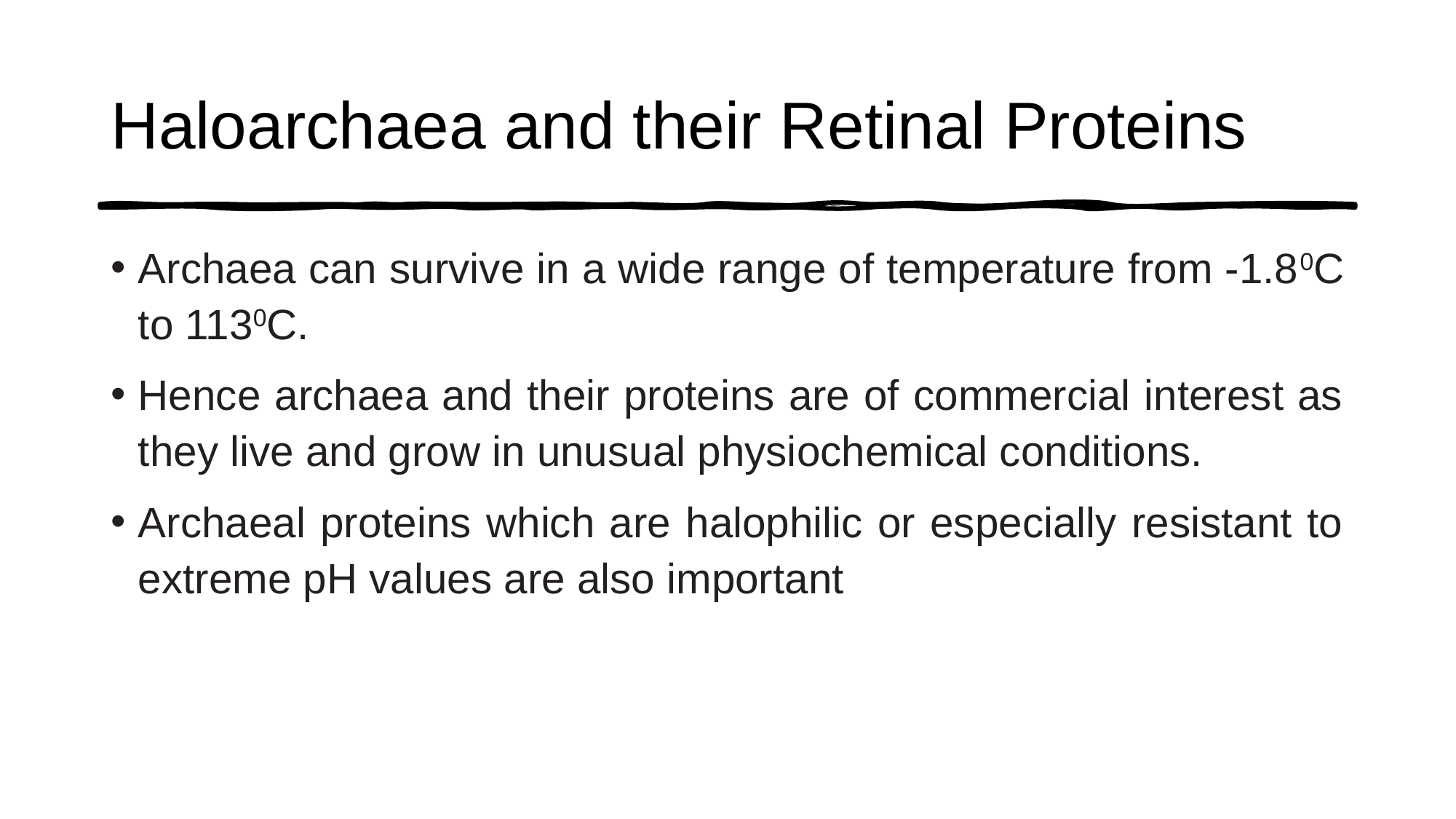

# Haloarchaea and their Retinal Proteins
Archaea can survive in a wide range of temperature from -1.80C to 1130C.
Hence archaea and their proteins are of commercial interest as they live and grow in unusual physiochemical conditions.
Archaeal proteins which are halophilic or especially resistant to extreme pH values are also important